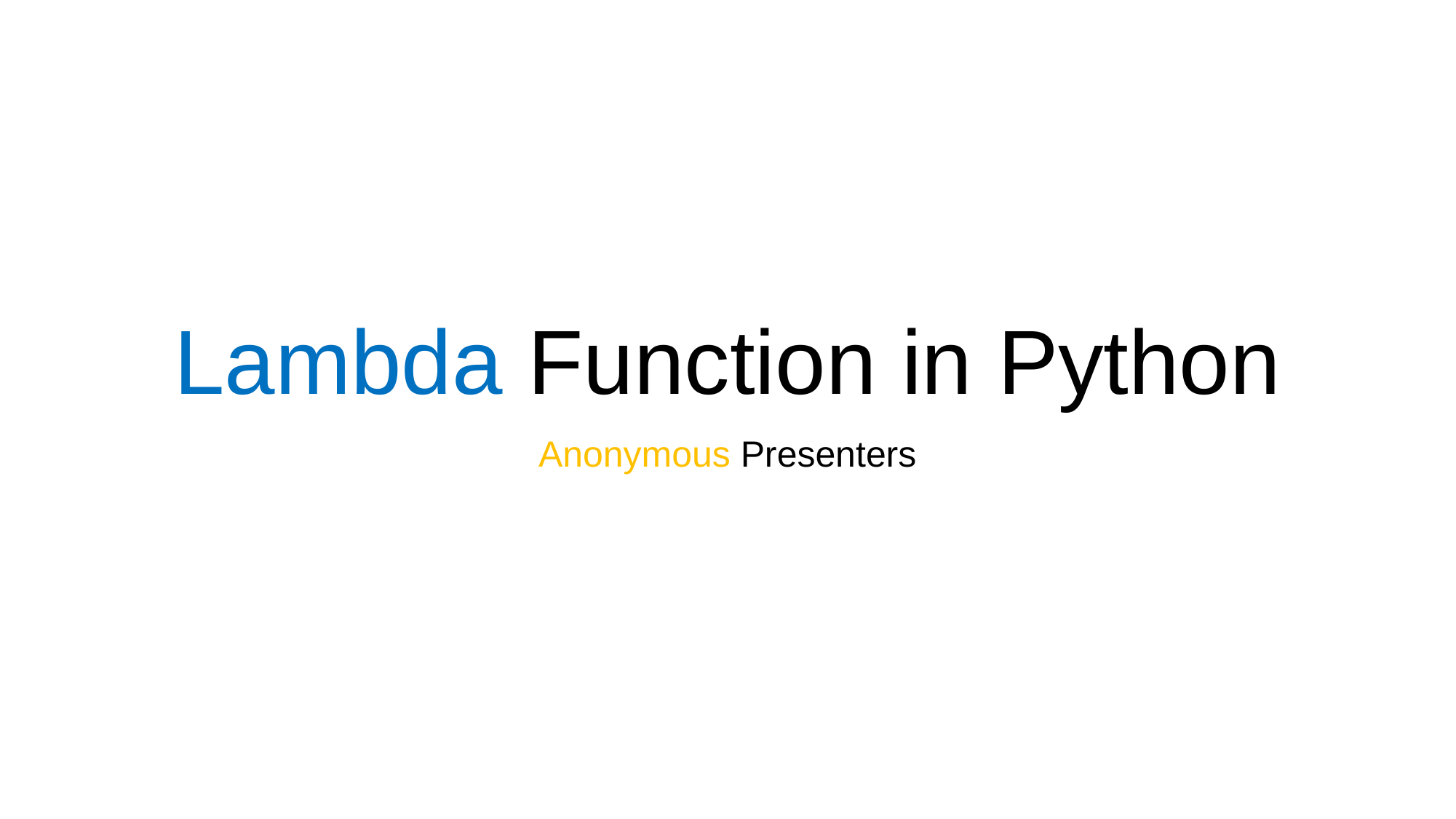

# Lambda Function in Python
Anonymous Presenters